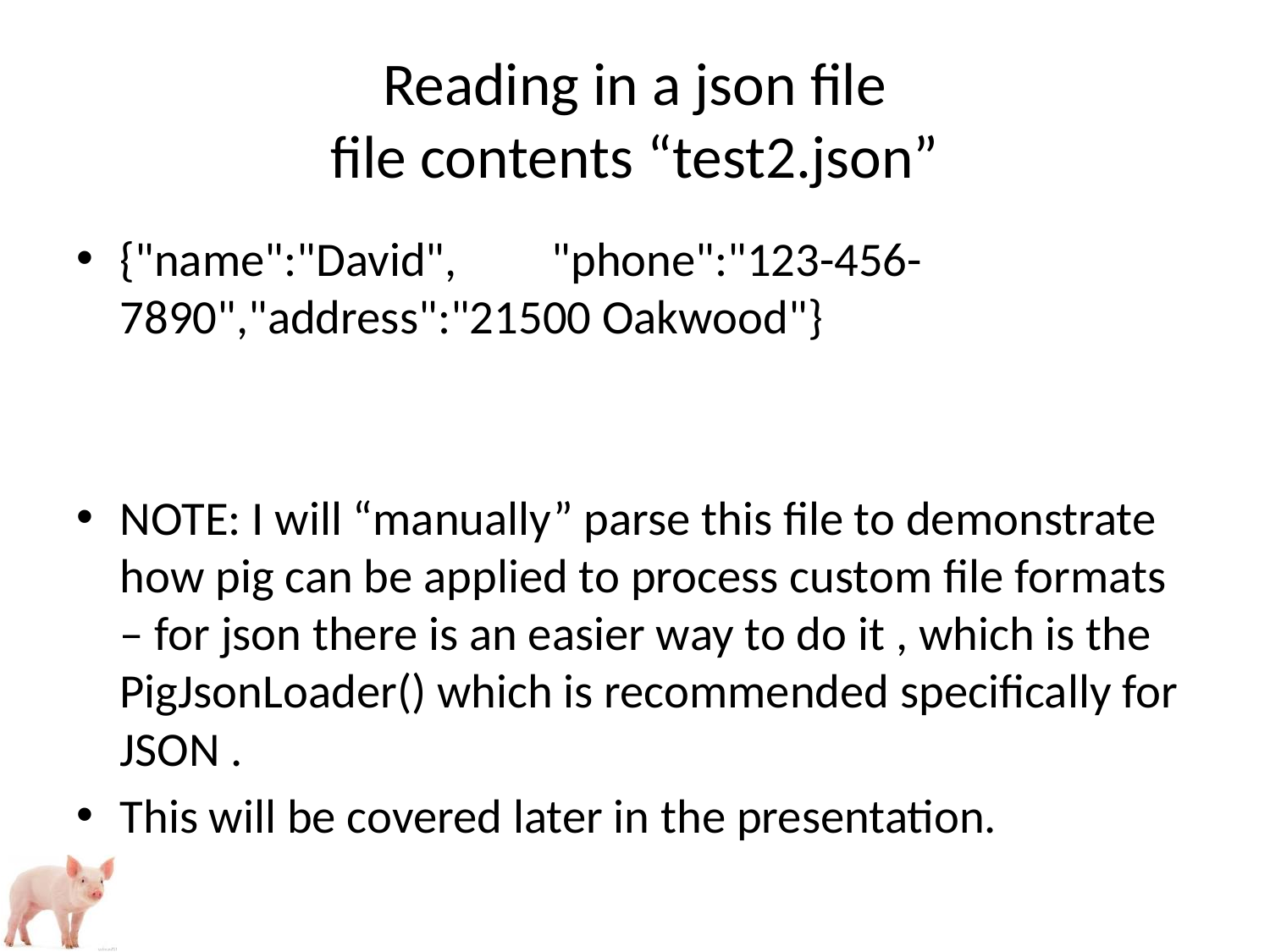

# Reading in a json file file contents “test2.json”
{"name":"David",	"phone":"123-456-7890","address":"21500 Oakwood"}

NOTE: I will “manually” parse this file to demonstrate how pig can be applied to process custom file formats – for json there is an easier way to do it , which is the PigJsonLoader() which is recommended specifically for JSON .
This will be covered later in the presentation.